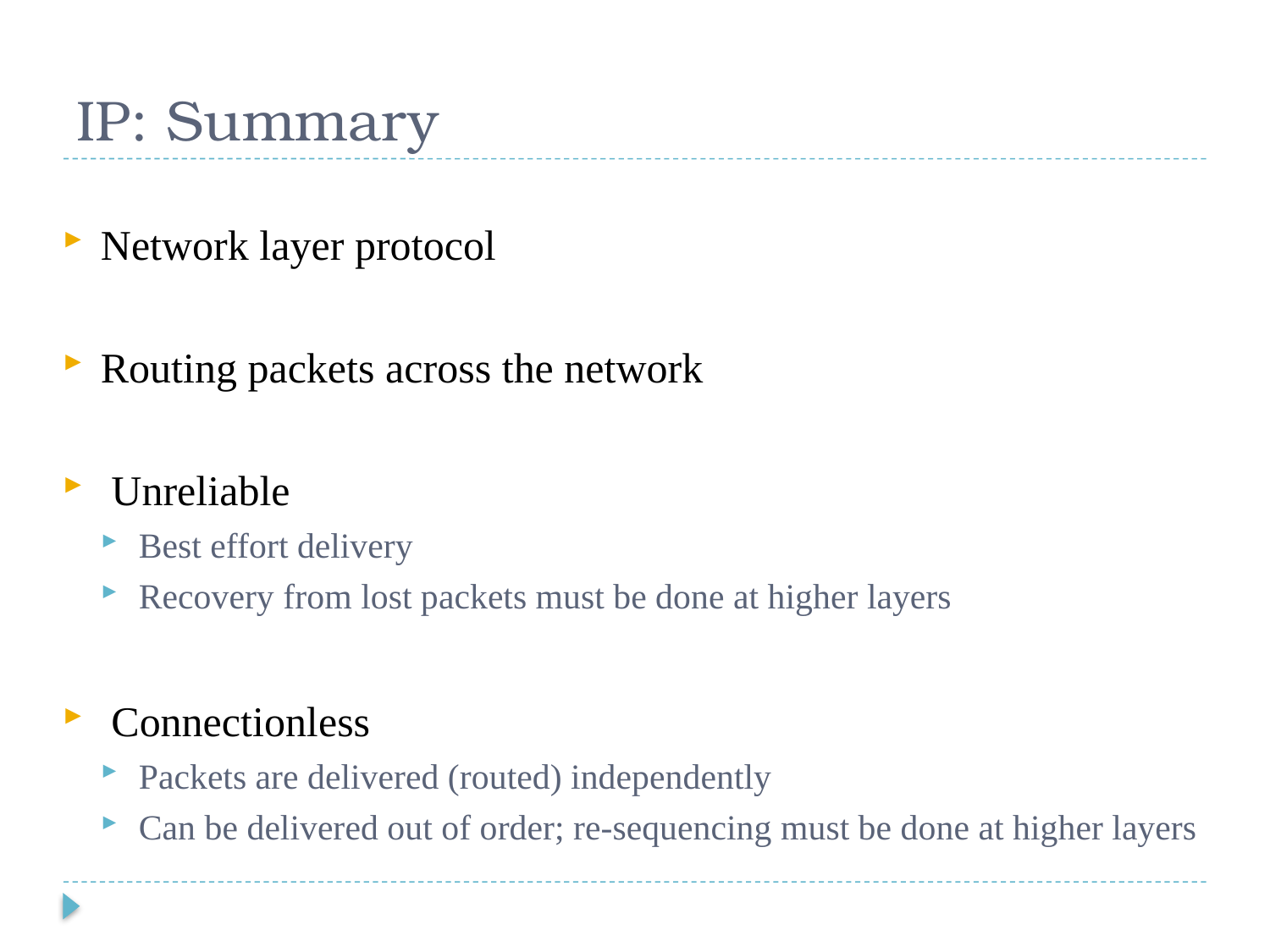

# IP: Summary

Network layer protocol

Routing packets across the network

 Unreliable
Best effort delivery
Recovery from lost packets must be done at higher layers

 Connectionless
Packets are delivered (routed) independently
Can be delivered out of order; re-sequencing must be done at higher layers